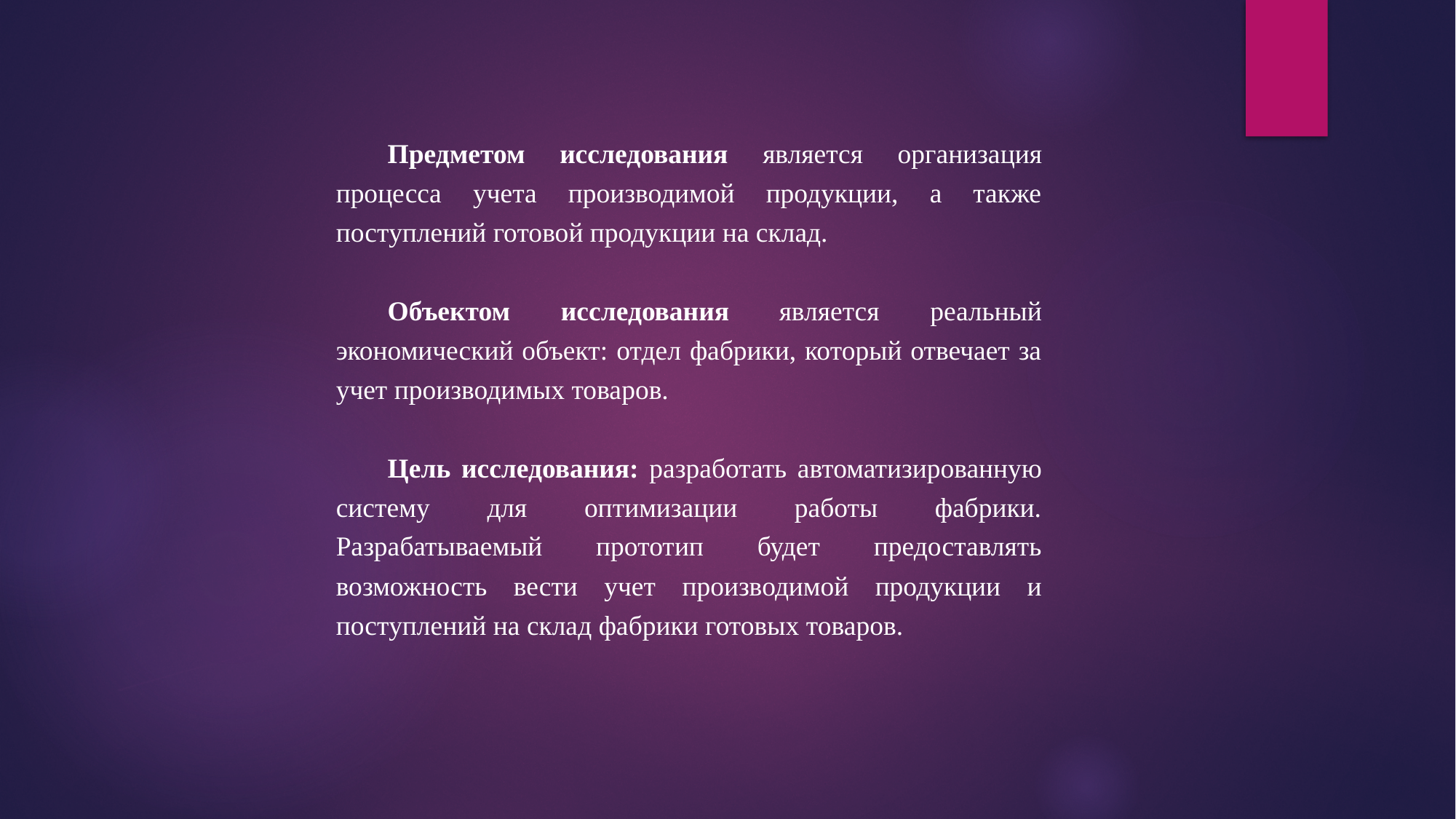

Предметом исследования является организация процесса учета производимой продукции, а также поступлений готовой продукции на склад.

Объектом исследования является реальный экономический объект: отдел фабрики, который отвечает за учет производимых товаров.

Цель исследования: разработать автоматизированную систему для оптимизации работы фабрики. Разрабатываемый прототип будет предоставлять возможность вести учет производимой продукции и поступлений на склад фабрики готовых товаров.